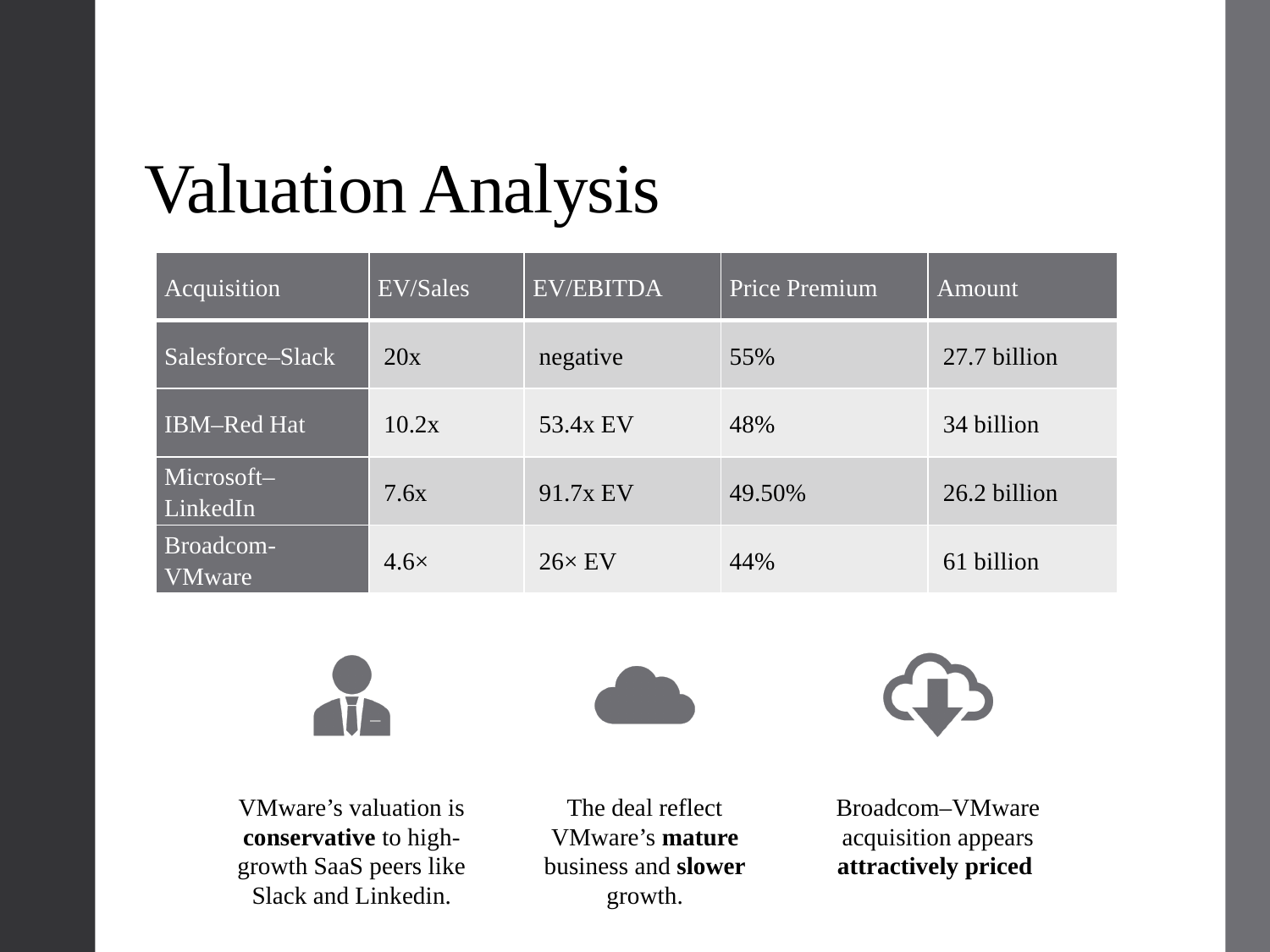

# Valuation Analysis
| Acquisition | EV/Sales | EV/EBITDA | Price Premium | Amount |
| --- | --- | --- | --- | --- |
| Salesforce–Slack | 20x | negative | 55% | 27.7 billion |
| IBM–Red Hat | 10.2x | 53.4x EV | 48% | 34 billion |
| Microsoft–LinkedIn | 7.6x | 91.7x EV | 49.50% | 26.2 billion |
| Broadcom-VMware | 4.6× | 26× EV | 44% | 61 billion |
VMware’s valuation is conservative to high-growth SaaS peers like Slack and Linkedin.
The deal reflect VMware’s mature business and slower growth.
Broadcom–VMware acquisition appears attractively priced